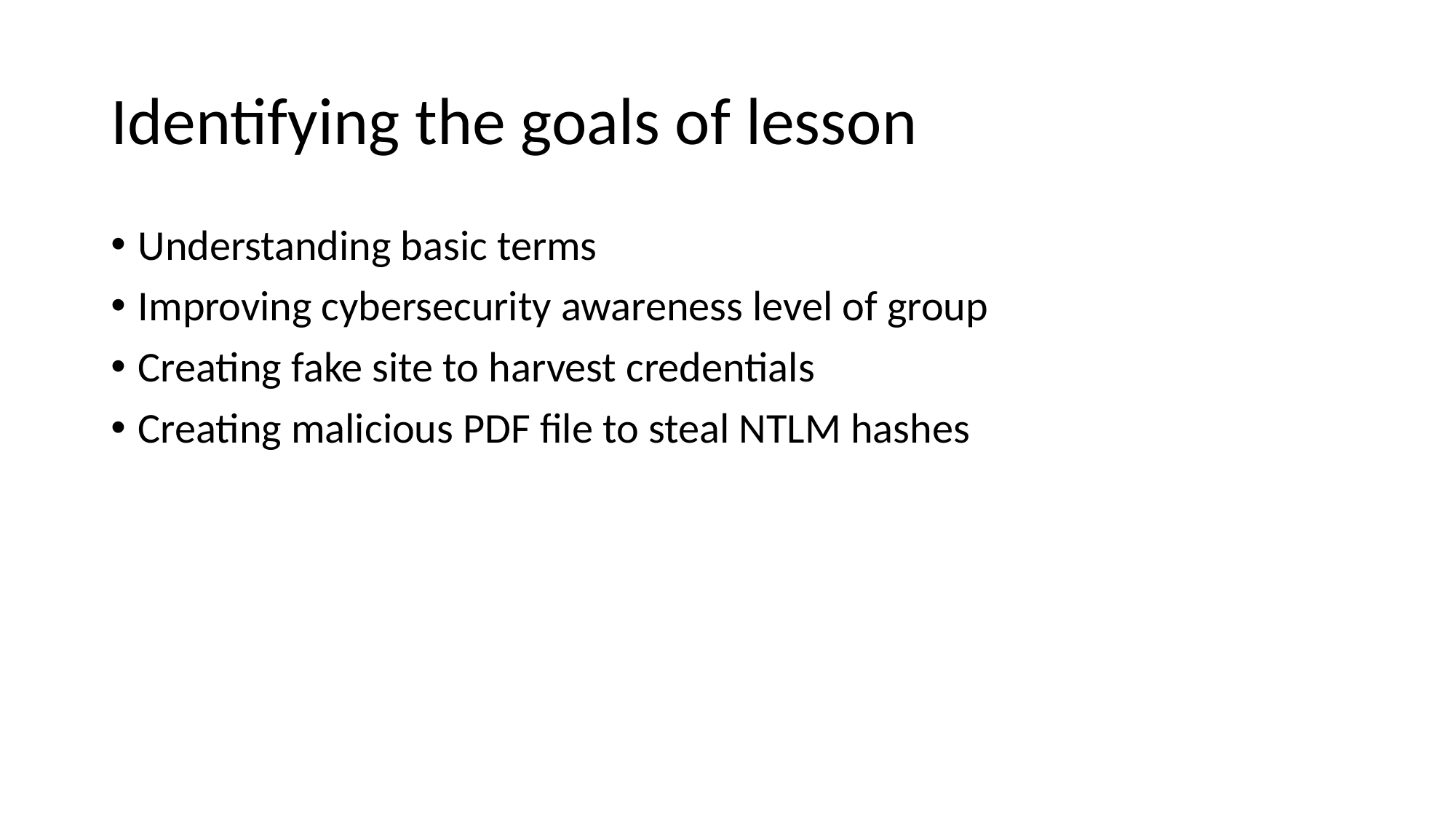

# Identifying the goals of lesson
Understanding basic terms
Improving cybersecurity awareness level of group
Creating fake site to harvest credentials
Creating malicious PDF file to steal NTLM hashes